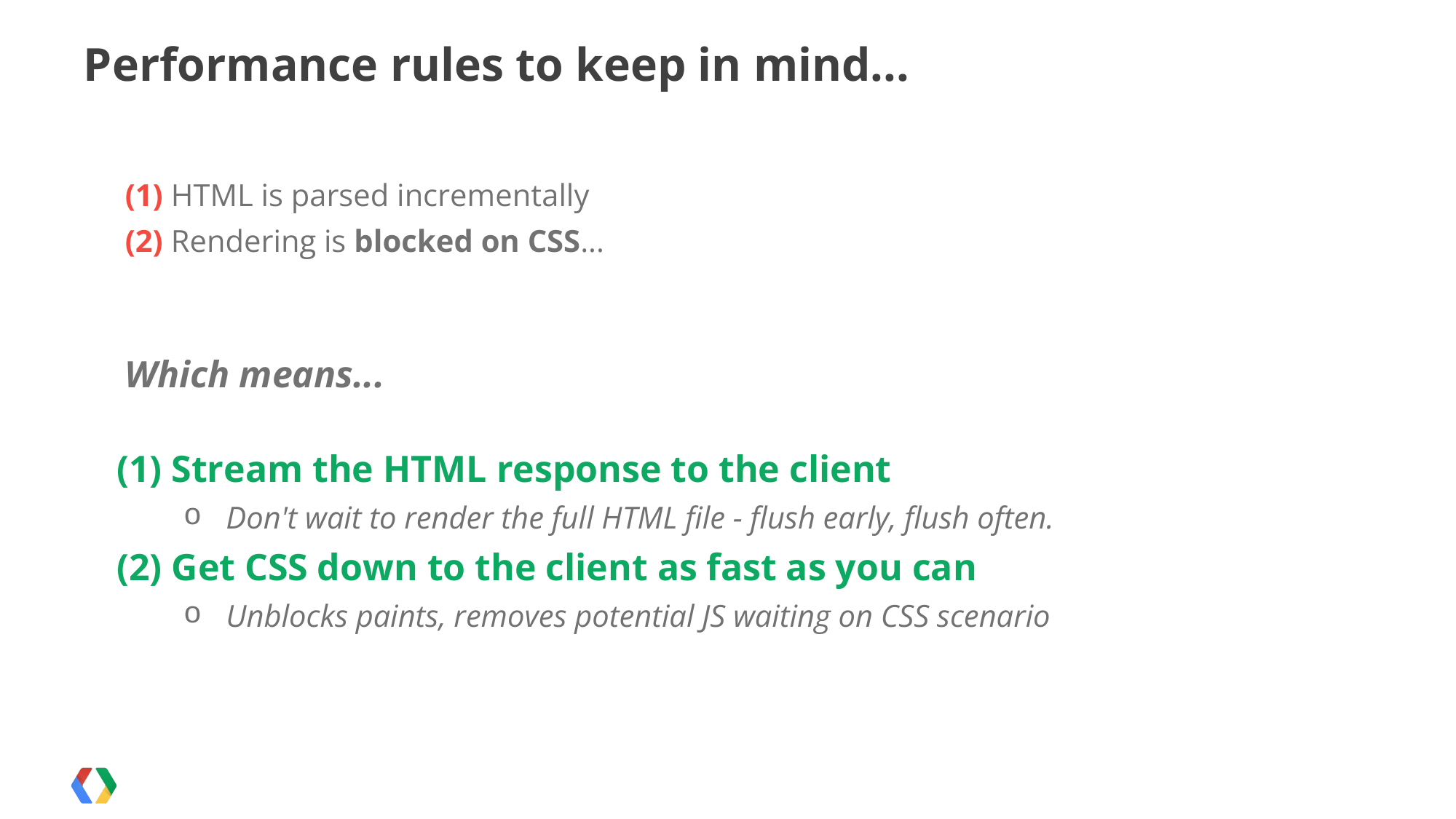

# Performance rules to keep in mind...
(1) HTML is parsed incrementally
(2) Rendering is blocked on CSS...

Which means...

(1) Stream the HTML response to the client
Don't wait to render the full HTML file - flush early, flush often.
(2) Get CSS down to the client as fast as you can
Unblocks paints, removes potential JS waiting on CSS scenario